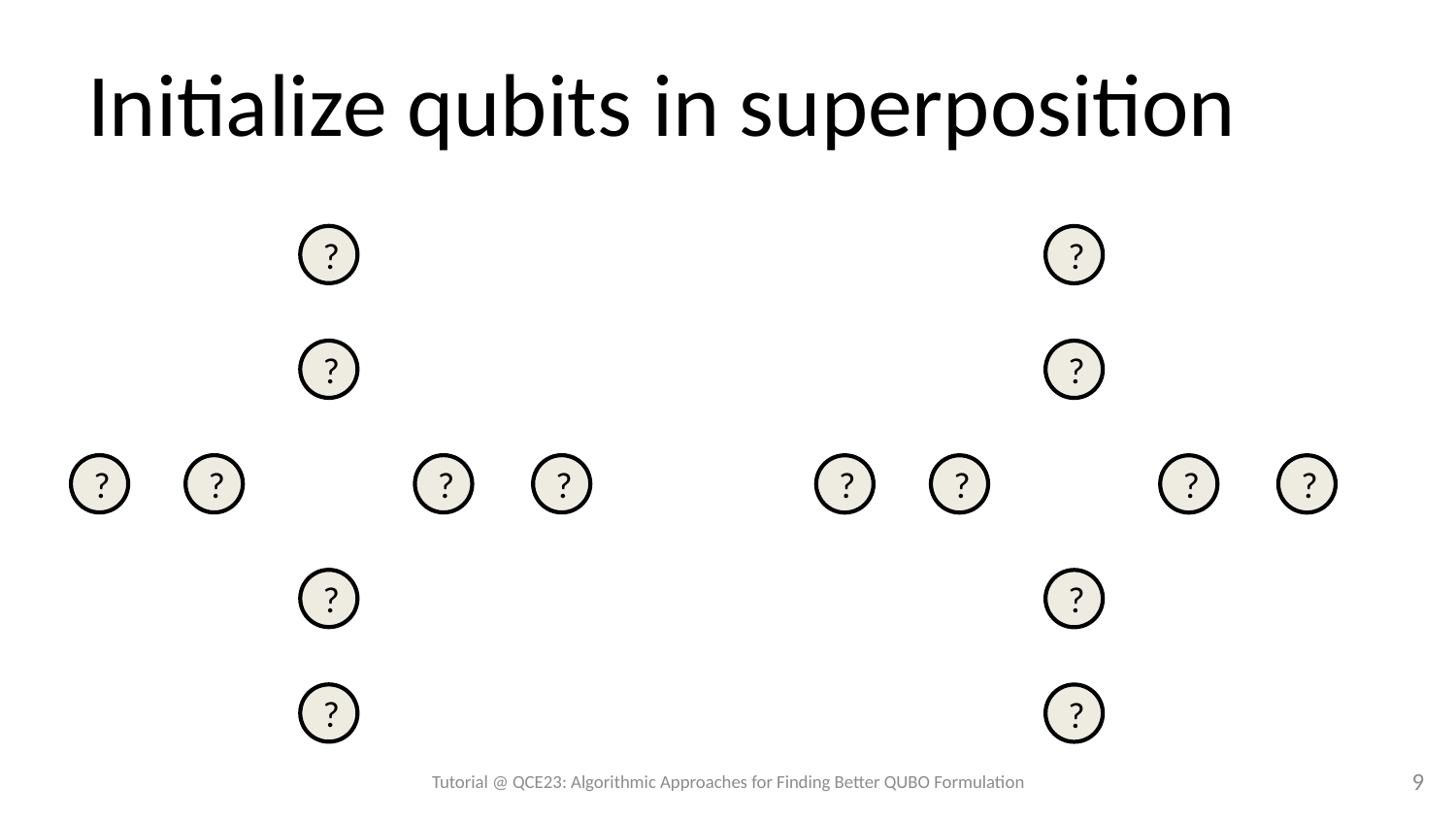

# Initialize qubits in superposition
?
?
?
?
?
?
?
?
?
?
?
?
?
?
?
?
Tutorial @ QCE23: Algorithmic Approaches for Finding Better QUBO Formulation
9